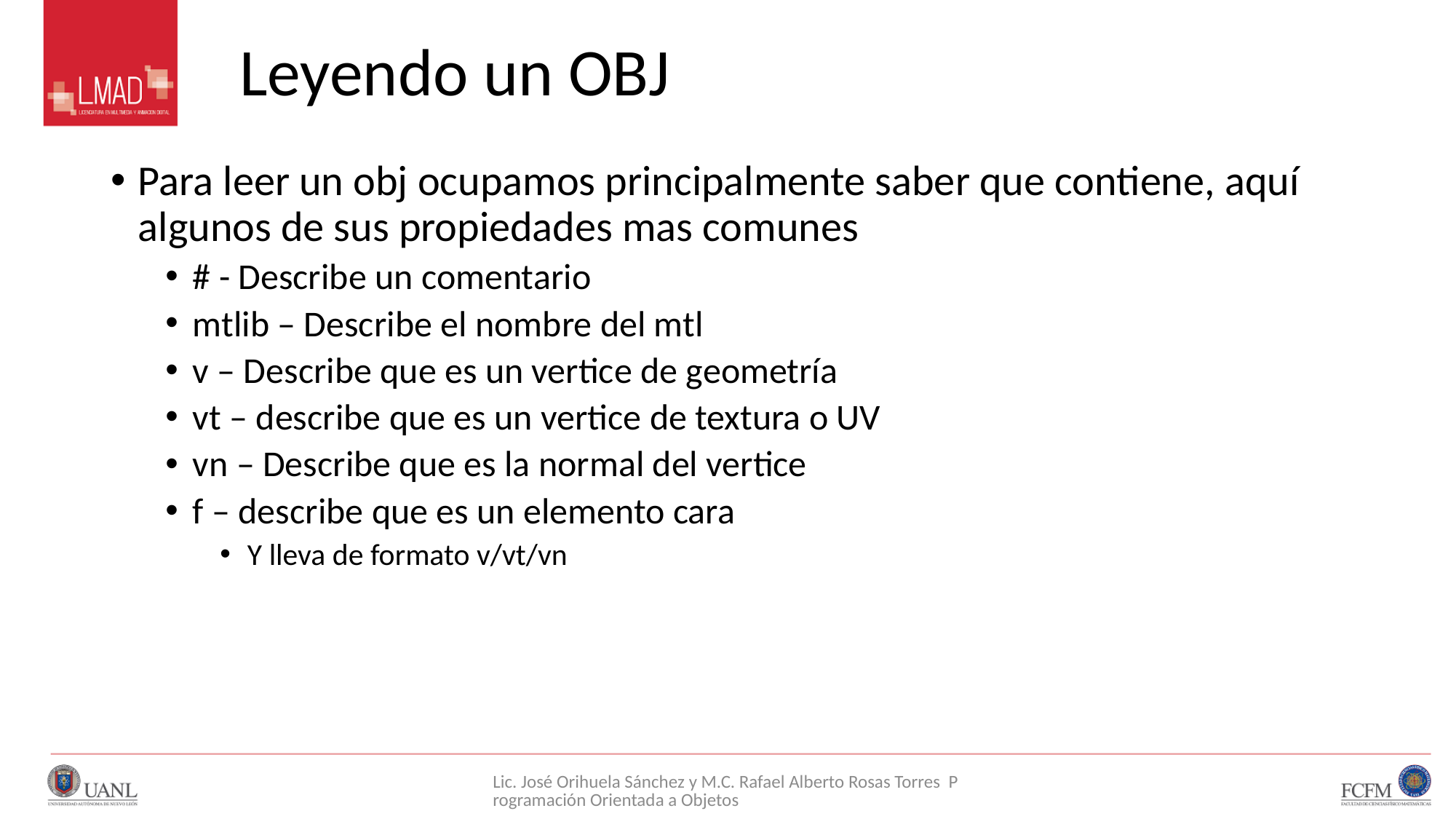

# Leyendo un OBJ
Para leer un obj ocupamos principalmente saber que contiene, aquí algunos de sus propiedades mas comunes
# - Describe un comentario
mtlib – Describe el nombre del mtl
v – Describe que es un vertice de geometría
vt – describe que es un vertice de textura o UV
vn – Describe que es la normal del vertice
f – describe que es un elemento cara
Y lleva de formato v/vt/vn

Lic. José Orihuela Sánchez y M.C. Rafael Alberto Rosas Torres  Programación Orientada a Objetos